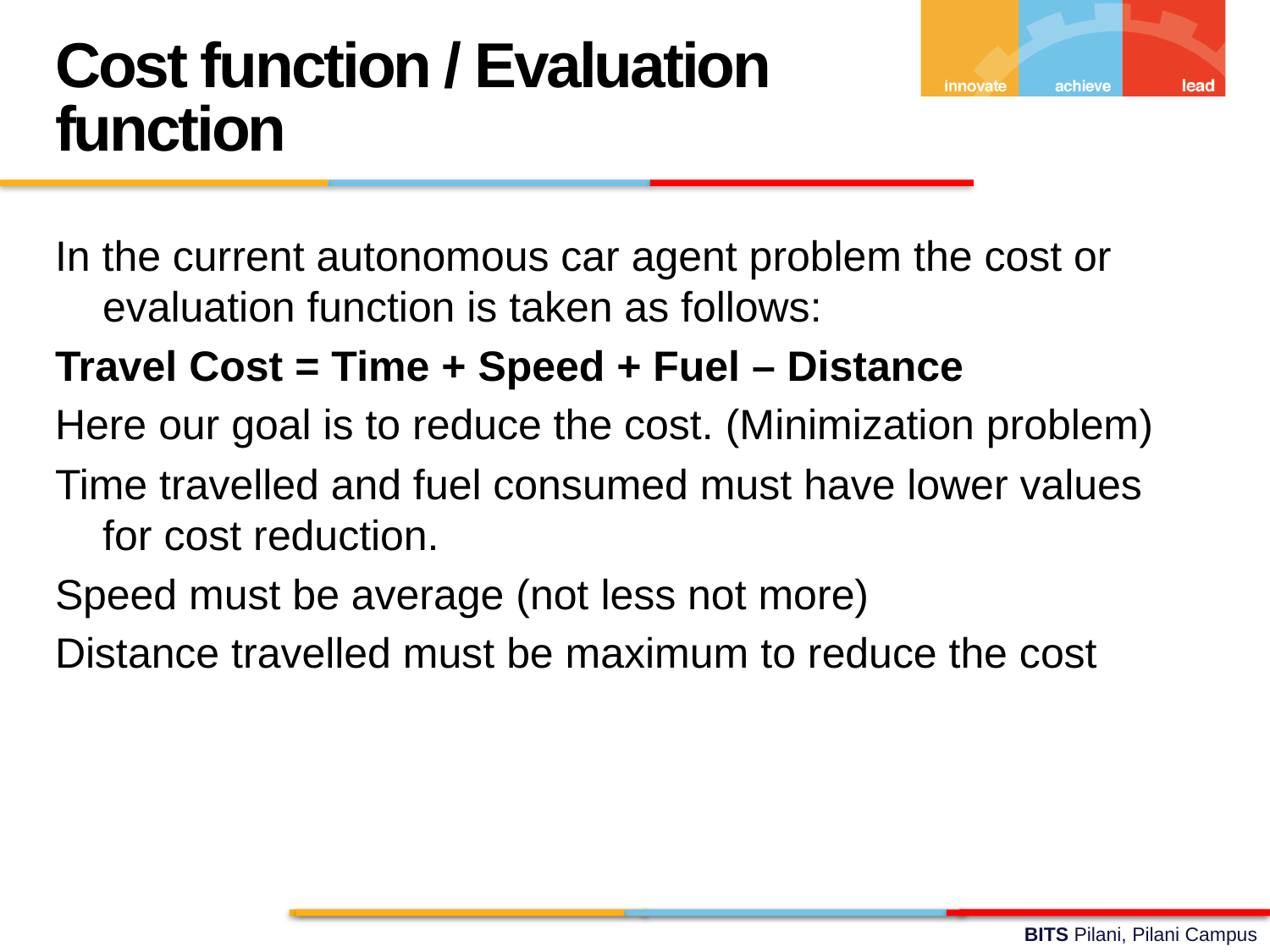

Cost function / Evaluation function
In the current autonomous car agent problem the cost or evaluation function is taken as follows:
Travel Cost = Time + Speed + Fuel – Distance
Here our goal is to reduce the cost. (Minimization problem)
Time travelled and fuel consumed must have lower values for cost reduction.
Speed must be average (not less not more)
Distance travelled must be maximum to reduce the cost